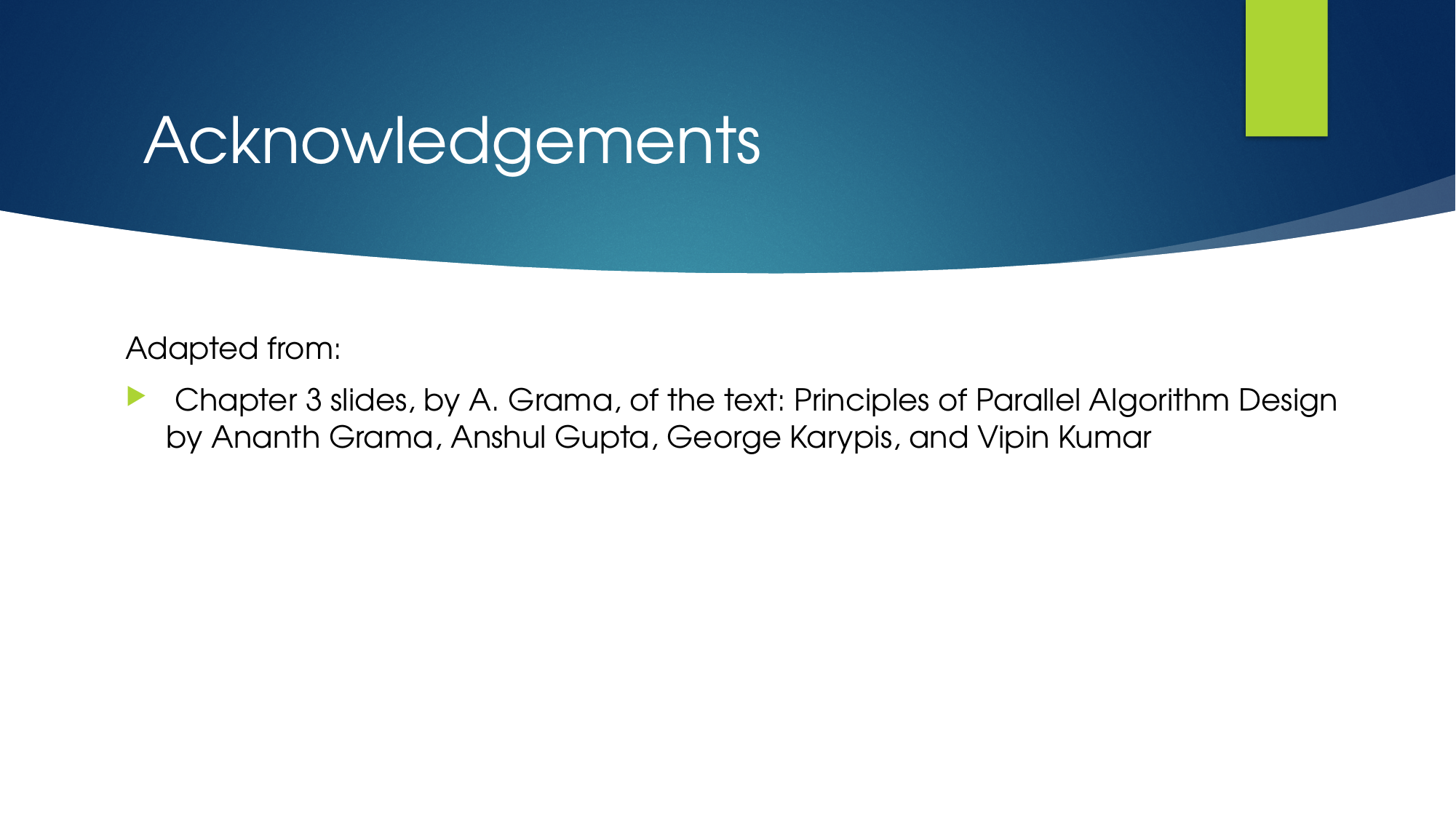

# Acknowledgements

Adapted from:
 Chapter 3 slides, by A. Grama, of the text: Principles of Parallel Algorithm Design by Ananth Grama, Anshul Gupta, George Karypis, and Vipin Kumar